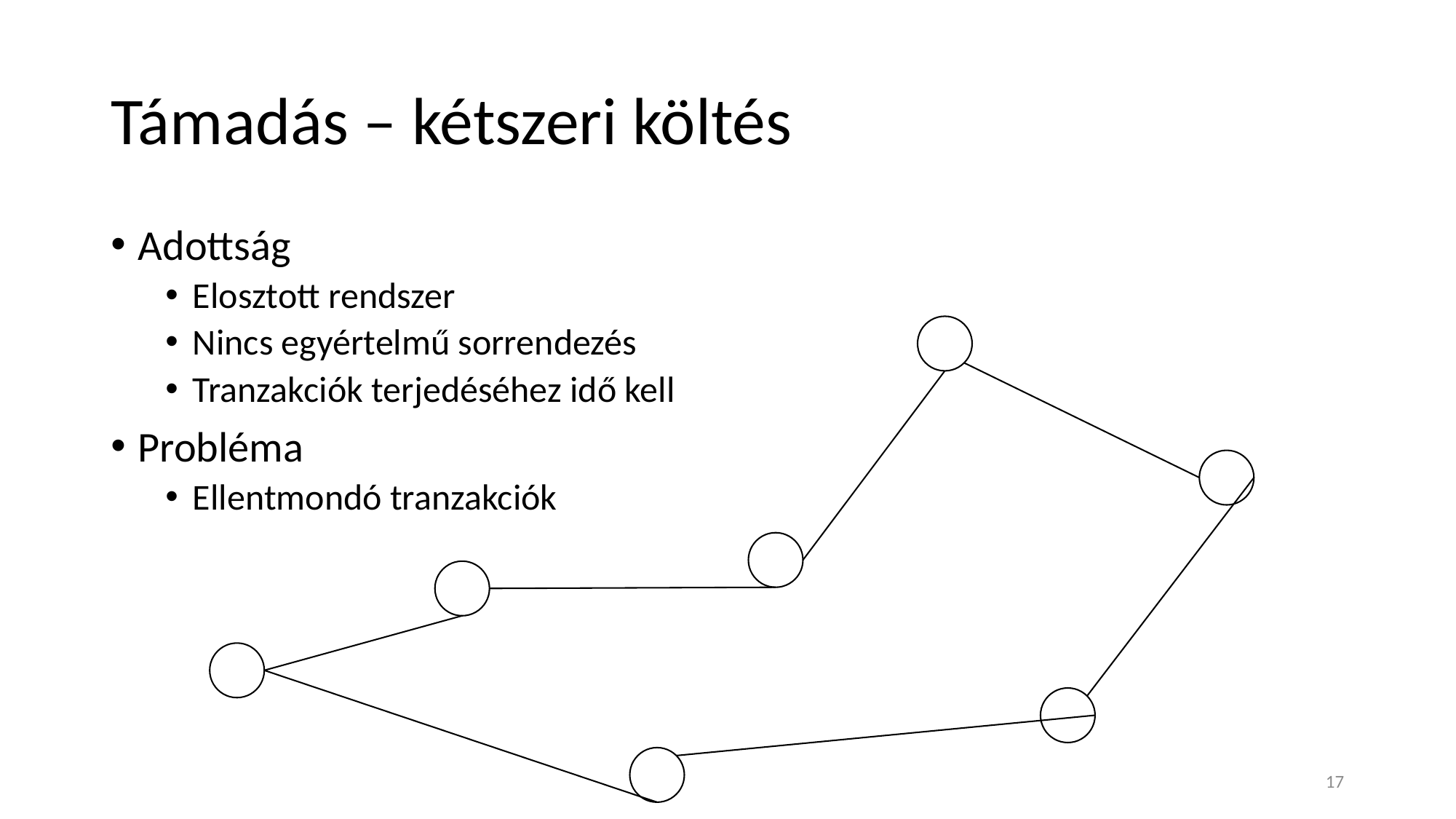

# Támadás – kétszeri költés
Adottság
Elosztott rendszer
Nincs egyértelmű sorrendezés
Tranzakciók terjedéséhez idő kell
Probléma
Ellentmondó tranzakciók

17